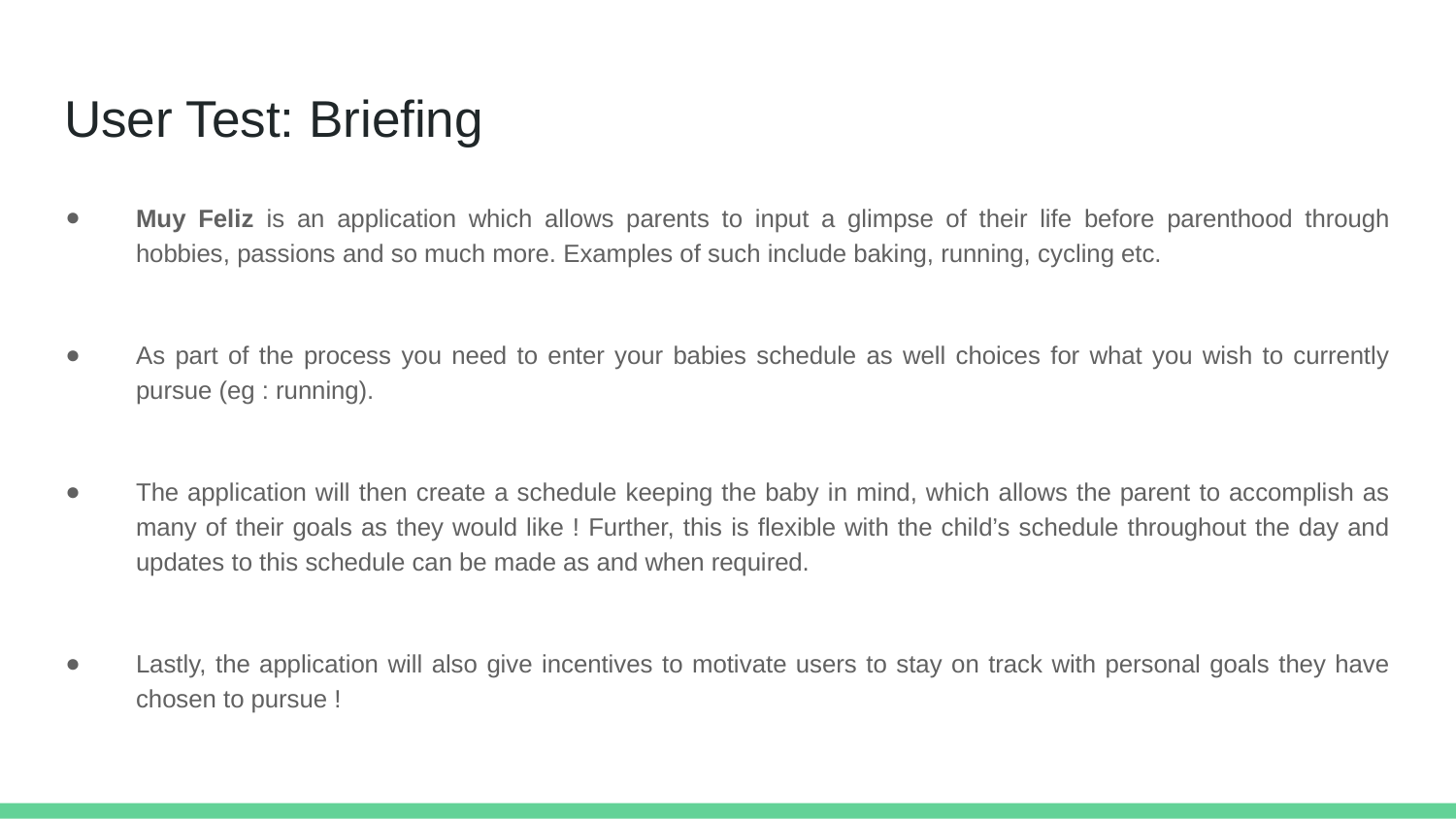

# User Test: Briefing
Muy Feliz is an application which allows parents to input a glimpse of their life before parenthood through hobbies, passions and so much more. Examples of such include baking, running, cycling etc.

As part of the process you need to enter your babies schedule as well choices for what you wish to currently pursue (eg : running).

The application will then create a schedule keeping the baby in mind, which allows the parent to accomplish as many of their goals as they would like ! Further, this is flexible with the child’s schedule throughout the day and updates to this schedule can be made as and when required.

Lastly, the application will also give incentives to motivate users to stay on track with personal goals they have chosen to pursue !